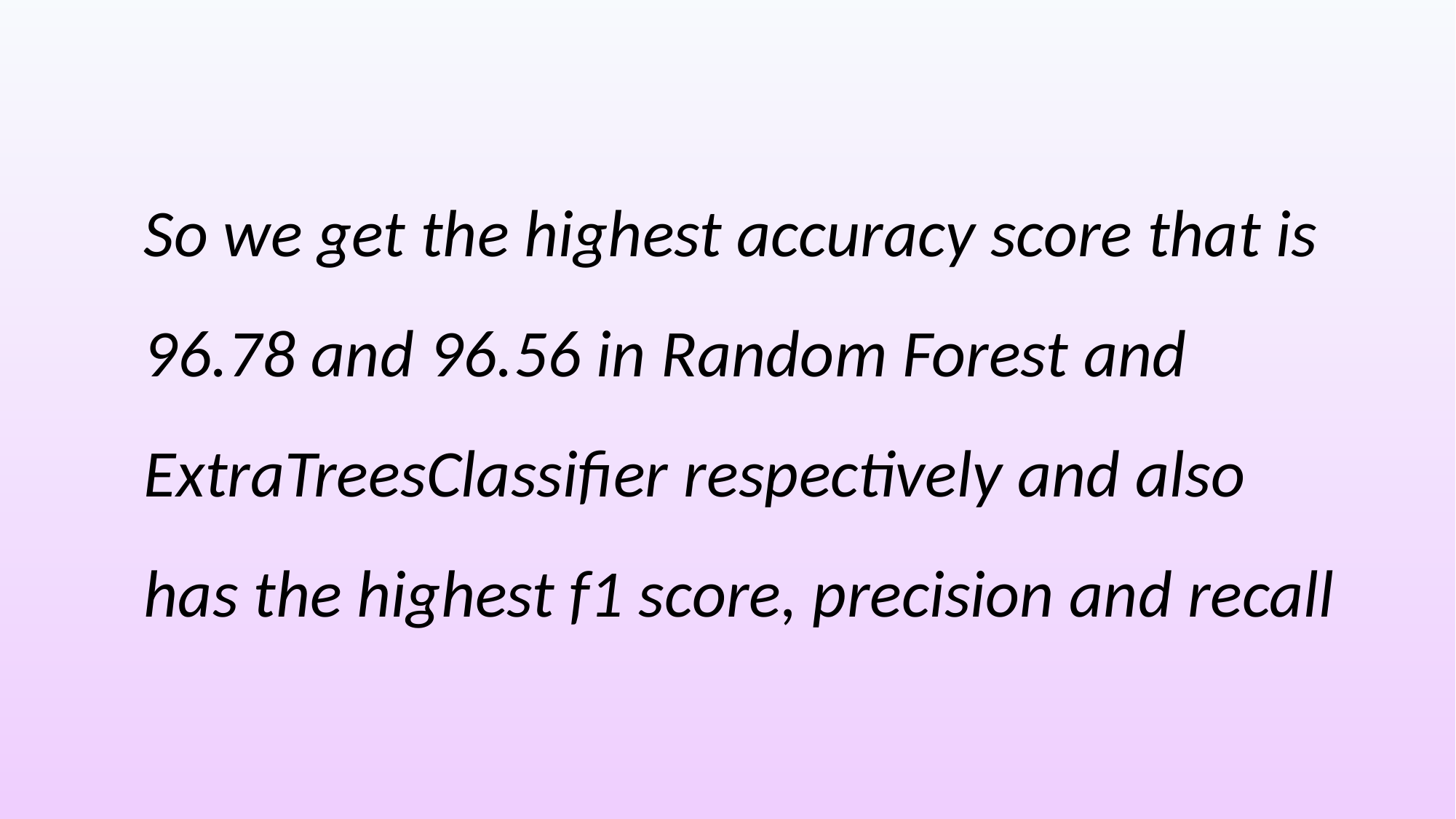

So we get the highest accuracy score that is  96.78 and 96.56 in Random Forest and ExtraTreesClassifier respectively and also has the highest f1 score, precision and recall